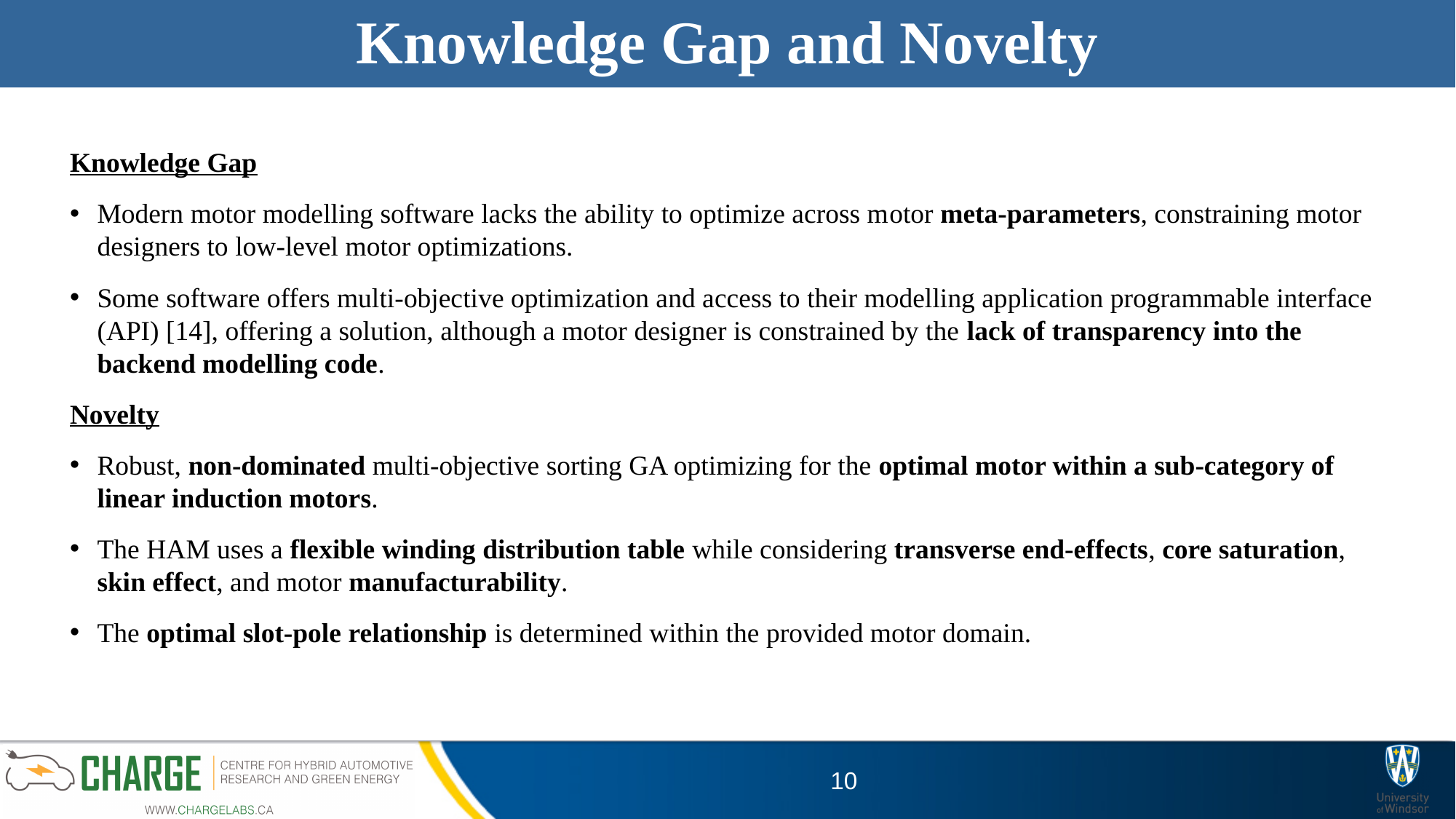

# Knowledge Gap and Novelty
Knowledge Gap
Modern motor modelling software lacks the ability to optimize across motor meta-parameters, constraining motor designers to low-level motor optimizations.
Some software offers multi-objective optimization and access to their modelling application programmable interface (API) [14], offering a solution, although a motor designer is constrained by the lack of transparency into the backend modelling code.
Novelty
Robust, non-dominated multi-objective sorting GA optimizing for the optimal motor within a sub-category of linear induction motors.
The HAM uses a flexible winding distribution table while considering transverse end-effects, core saturation, skin effect, and motor manufacturability.
The optimal slot-pole relationship is determined within the provided motor domain.